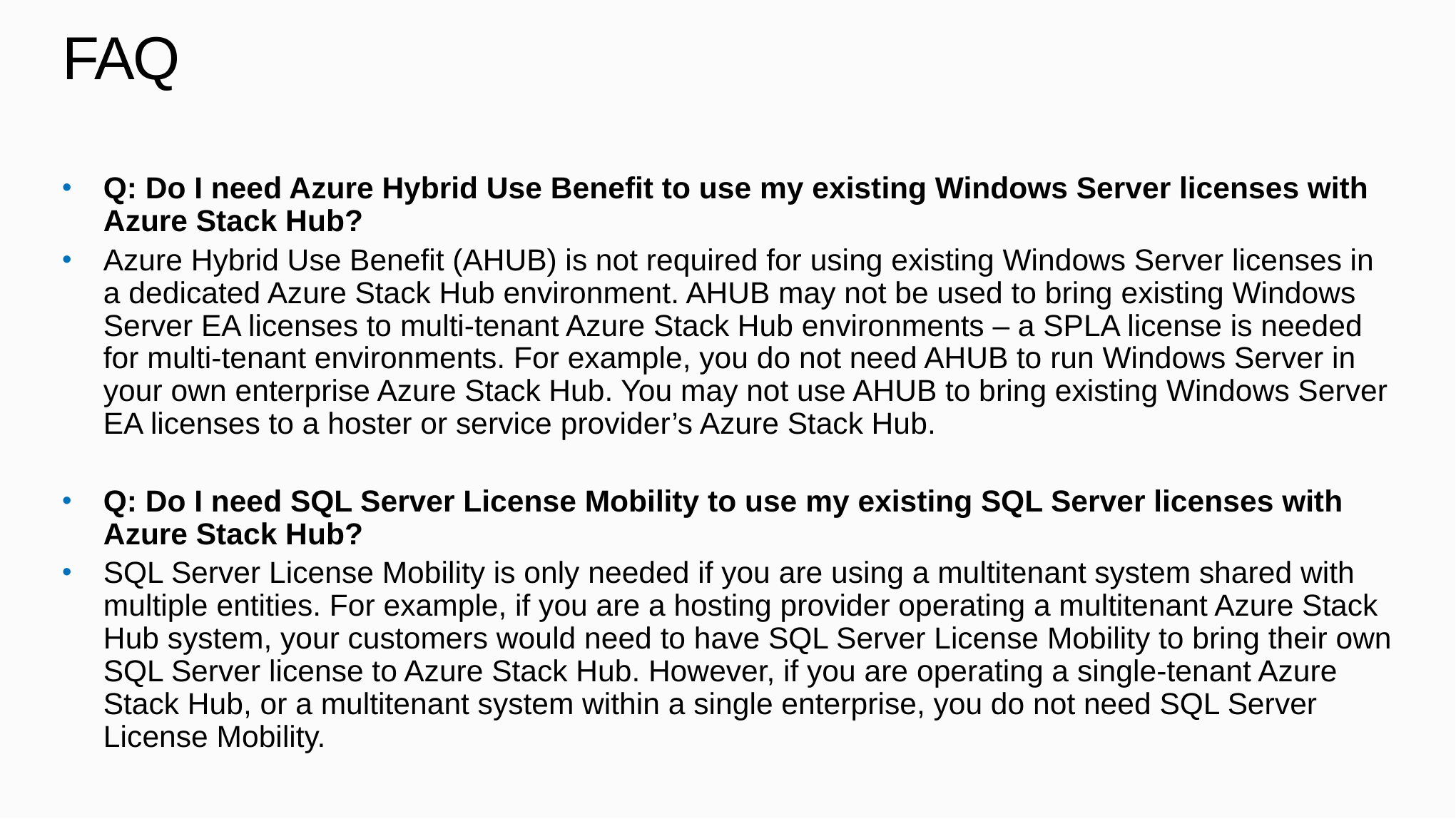

# FAQ
Q: Do I need Azure Hybrid Use Benefit to use my existing Windows Server licenses with Azure Stack Hub?
Azure Hybrid Use Benefit (AHUB) is not required for using existing Windows Server licenses in a dedicated Azure Stack Hub environment. AHUB may not be used to bring existing Windows Server EA licenses to multi-tenant Azure Stack Hub environments – a SPLA license is needed for multi-tenant environments. For example, you do not need AHUB to run Windows Server in your own enterprise Azure Stack Hub. You may not use AHUB to bring existing Windows Server EA licenses to a hoster or service provider’s Azure Stack Hub.

Q: Do I need SQL Server License Mobility to use my existing SQL Server licenses with Azure Stack Hub?
SQL Server License Mobility is only needed if you are using a multitenant system shared with multiple entities. For example, if you are a hosting provider operating a multitenant Azure Stack Hub system, your customers would need to have SQL Server License Mobility to bring their own SQL Server license to Azure Stack Hub. However, if you are operating a single-tenant Azure Stack Hub, or a multitenant system within a single enterprise, you do not need SQL Server License Mobility.